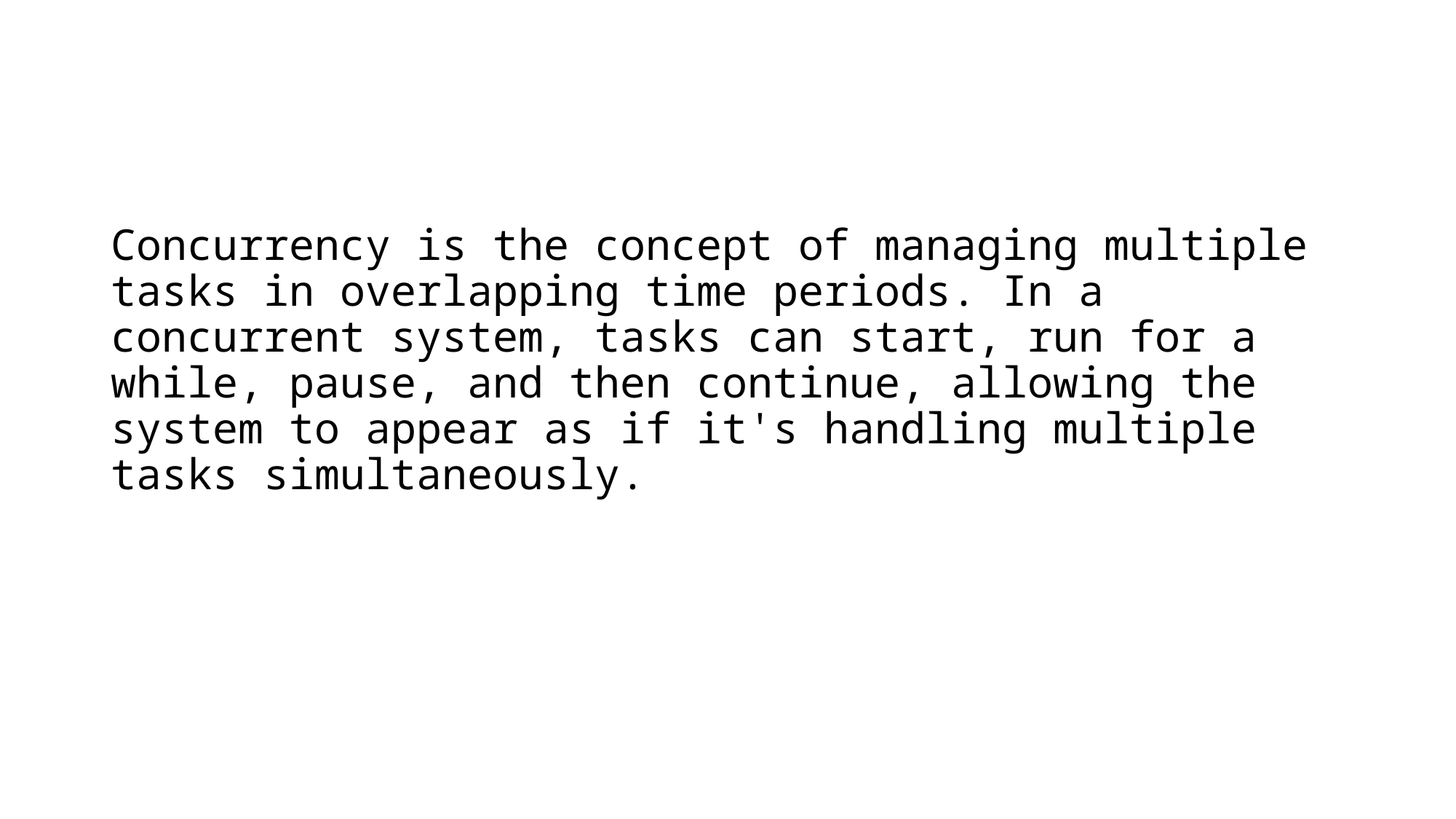

Concurrency is the concept of managing multiple tasks in overlapping time periods. In a concurrent system, tasks can start, run for a while, pause, and then continue, allowing the system to appear as if it's handling multiple tasks simultaneously.